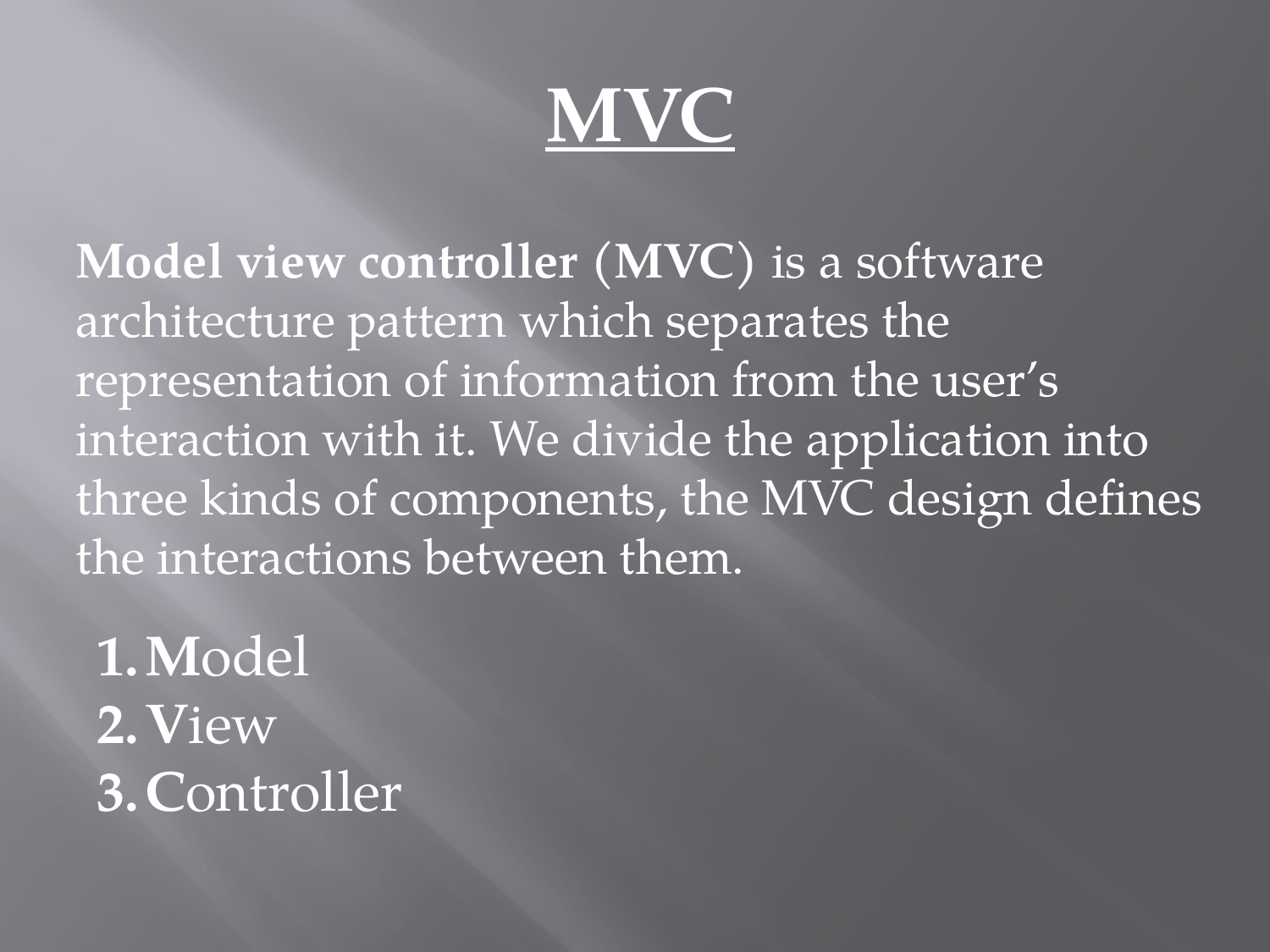

MVC
Model view controller (MVC) is a software architecture pattern which separates the representation of information from the user’s interaction with it. We divide the application into three kinds of components, the MVC design defines the interactions between them.

Model
View
Controller